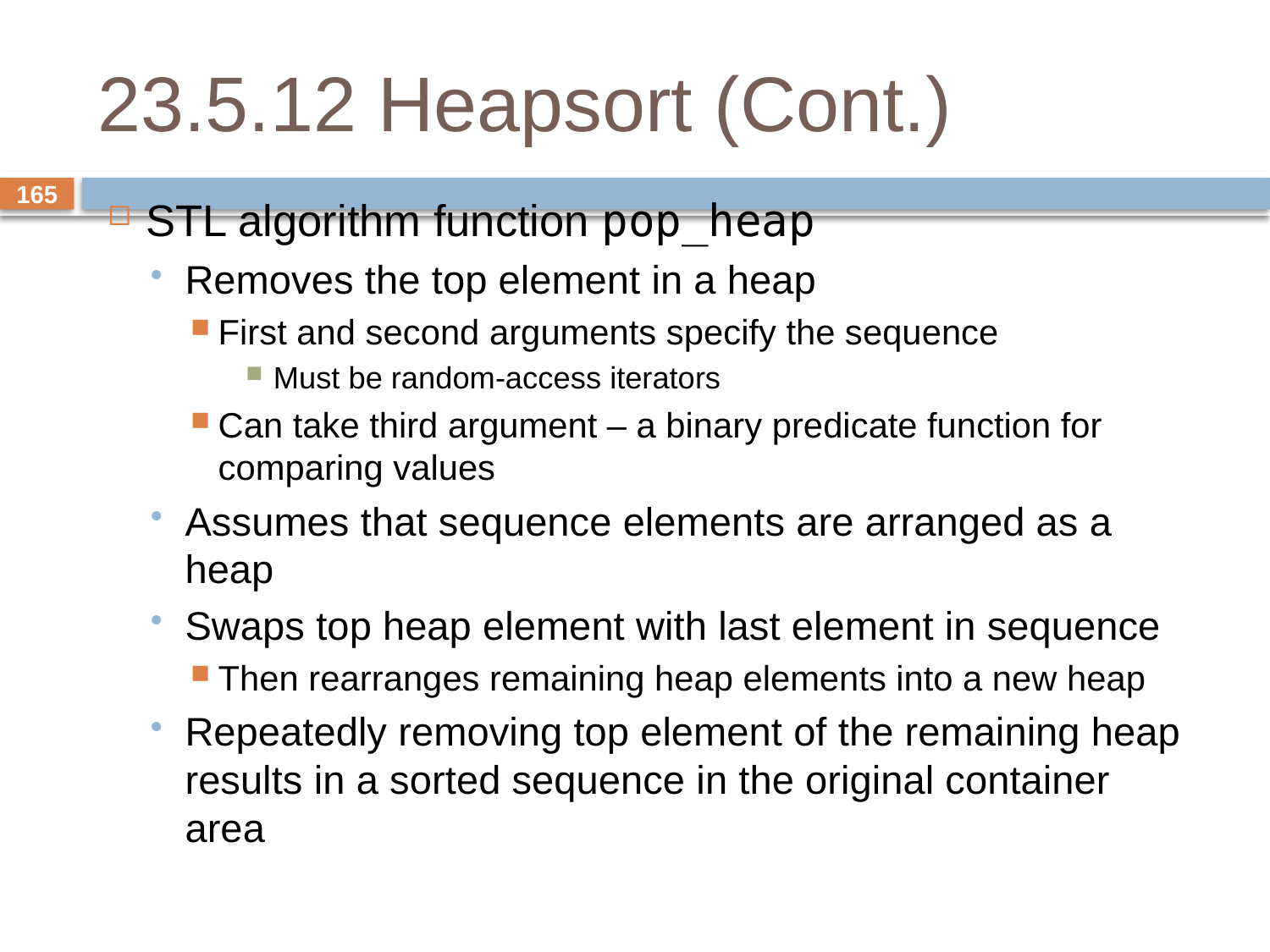

# 23.5.12 Heapsort (Cont.)
STL algorithm function pop_heap
Removes the top element in a heap
First and second arguments specify the sequence
Must be random-access iterators
Can take third argument – a binary predicate function for comparing values
Assumes that sequence elements are arranged as a heap
Swaps top heap element with last element in sequence
Then rearranges remaining heap elements into a new heap
Repeatedly removing top element of the remaining heap results in a sorted sequence in the original container area
165